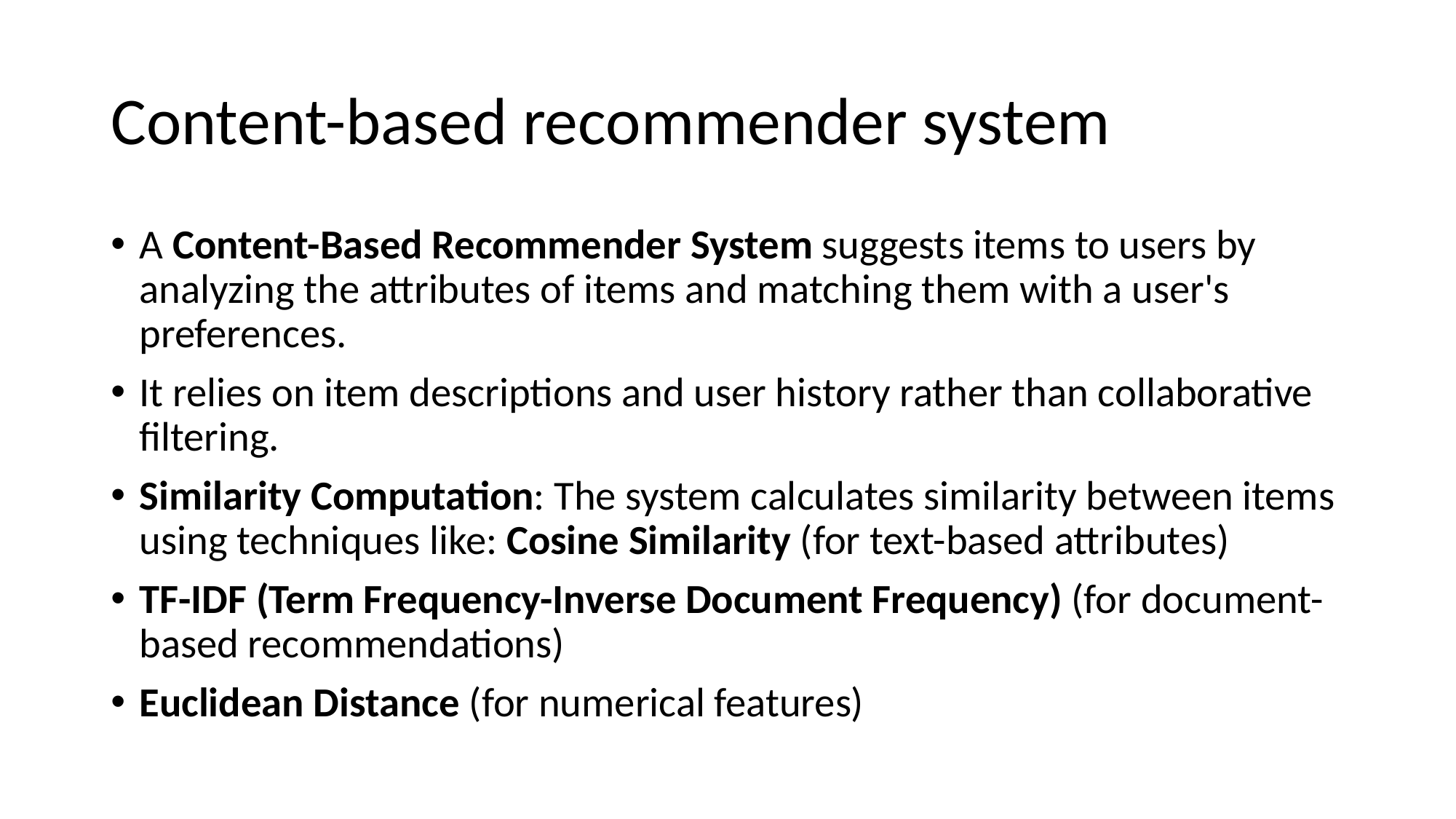

# Content-based recommender system
A Content-Based Recommender System suggests items to users by analyzing the attributes of items and matching them with a user's preferences.
It relies on item descriptions and user history rather than collaborative filtering.
Similarity Computation: The system calculates similarity between items using techniques like: Cosine Similarity (for text-based attributes)
TF-IDF (Term Frequency-Inverse Document Frequency) (for document-based recommendations)
Euclidean Distance (for numerical features)